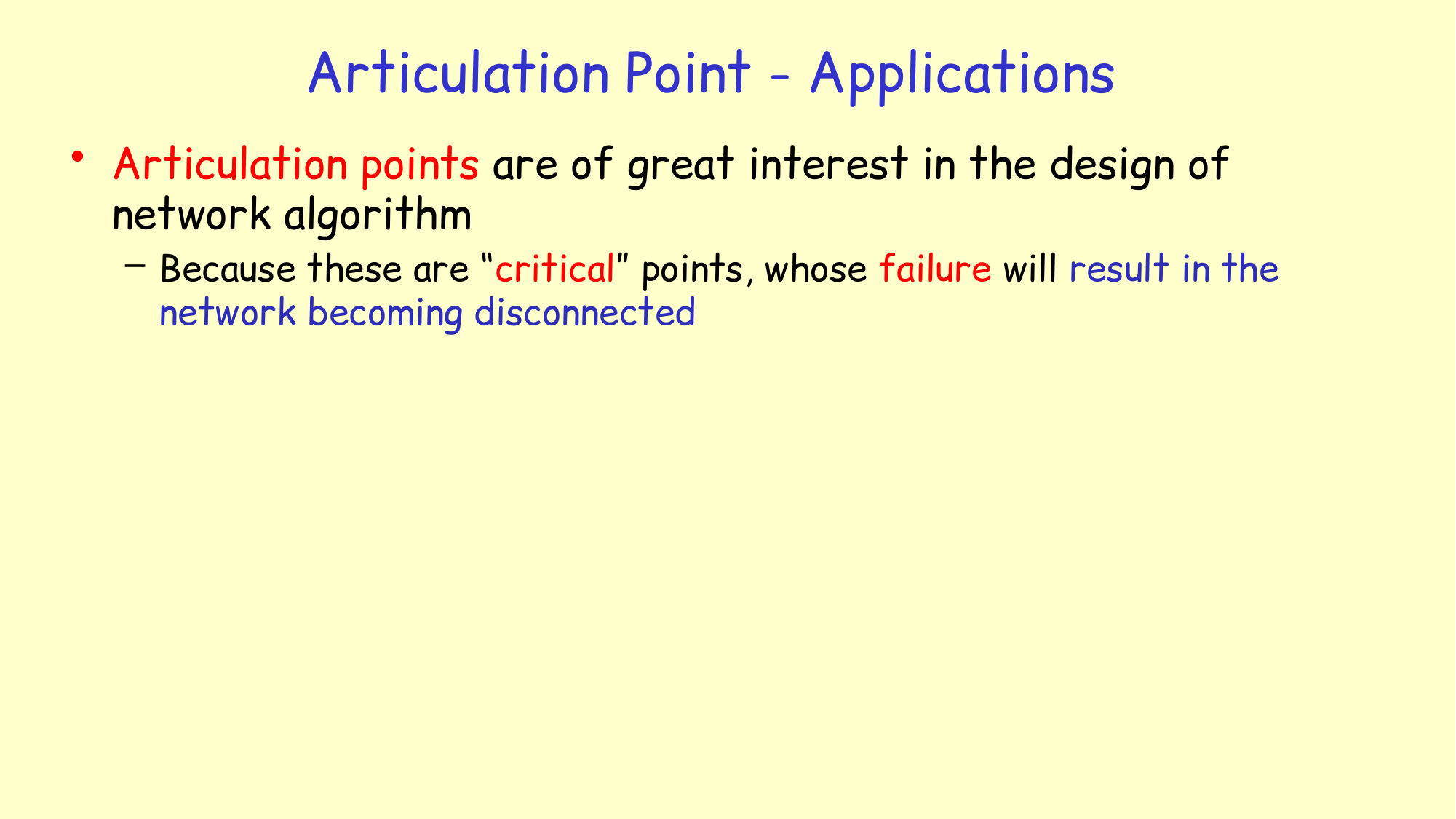

# Articulation Point - Applications
Articulation points are of great interest in the design of network algorithm
Because these are “critical” points, whose failure will result in the network becoming disconnected